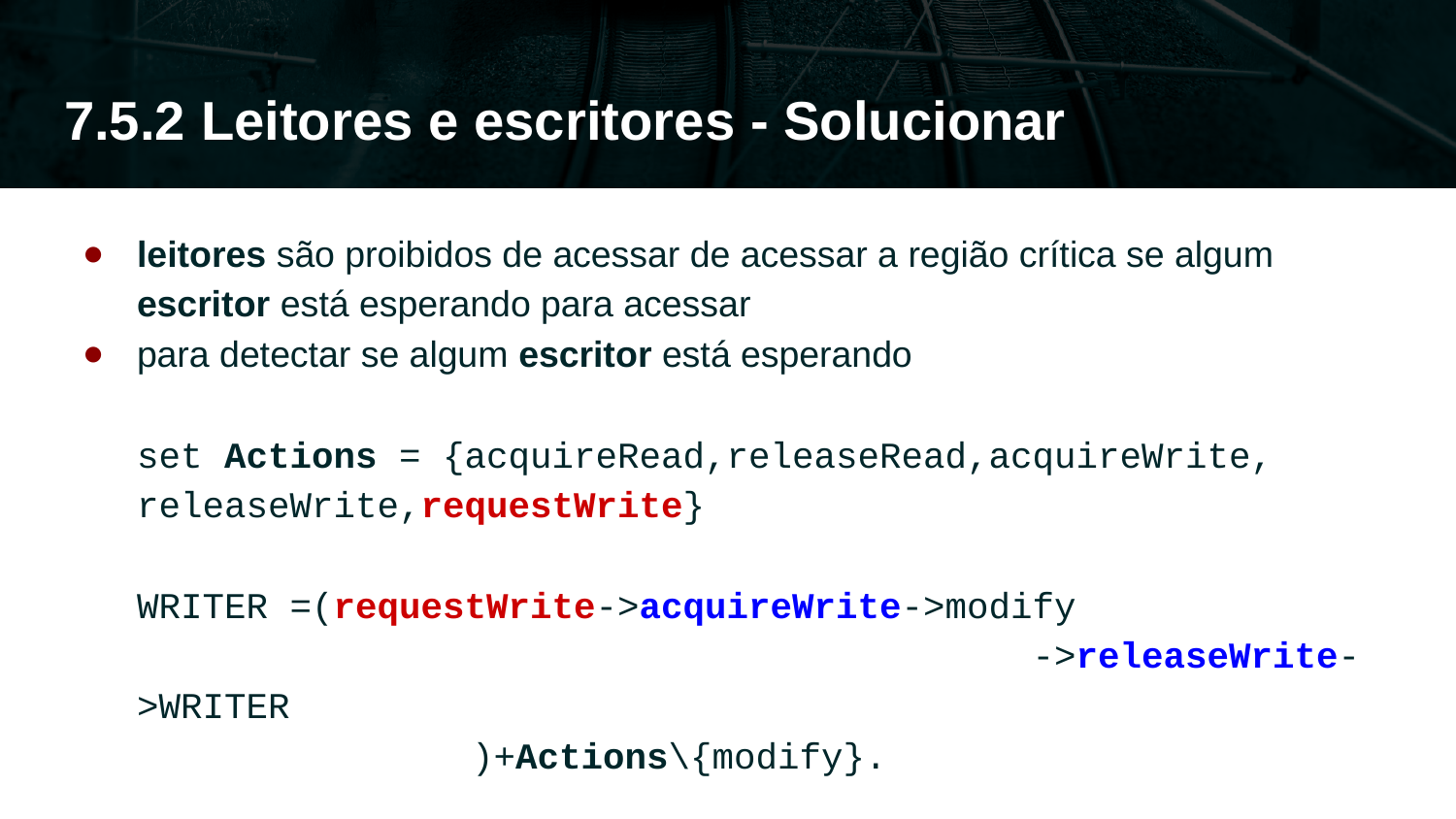

# 7.5.2 Leitores e escritores - Solucionar

leitores são proibidos de acessar de acessar a região crítica se algum escritor está esperando para acessar
para detectar se algum escritor está esperando
set Actions = {acquireRead,releaseRead,acquireWrite, releaseWrite,requestWrite}
WRITER =(requestWrite->acquireWrite->modify
						 ->releaseWrite->WRITER
		  )+Actions\{modify}.